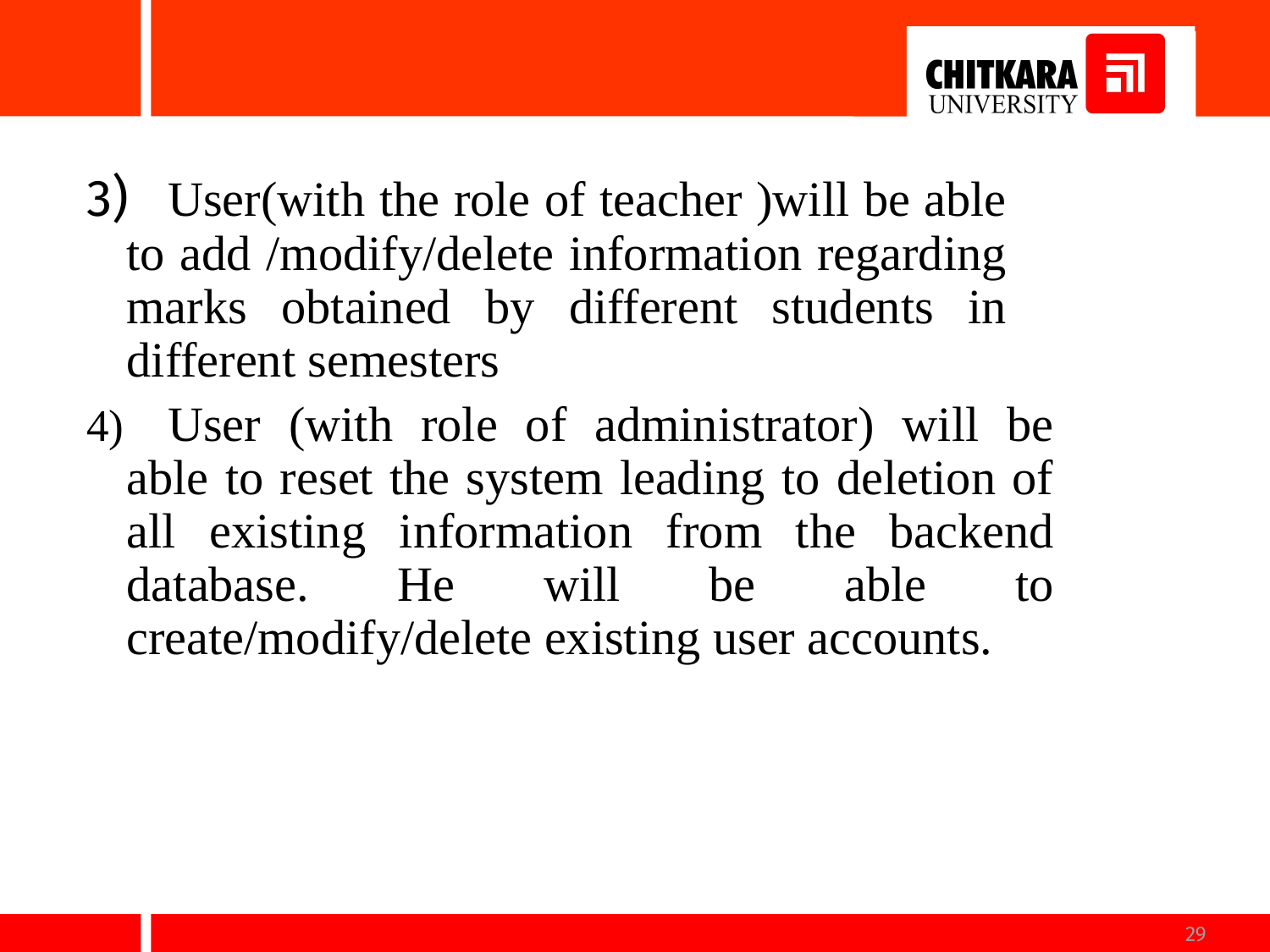

User(with the role of teacher )will be able to add /modify/delete information regarding marks obtained by different students in different semesters
	User (with role of administrator) will be able to reset the system leading to deletion of all existing information from the backend database. He will be able to create/modify/delete existing user accounts.
29